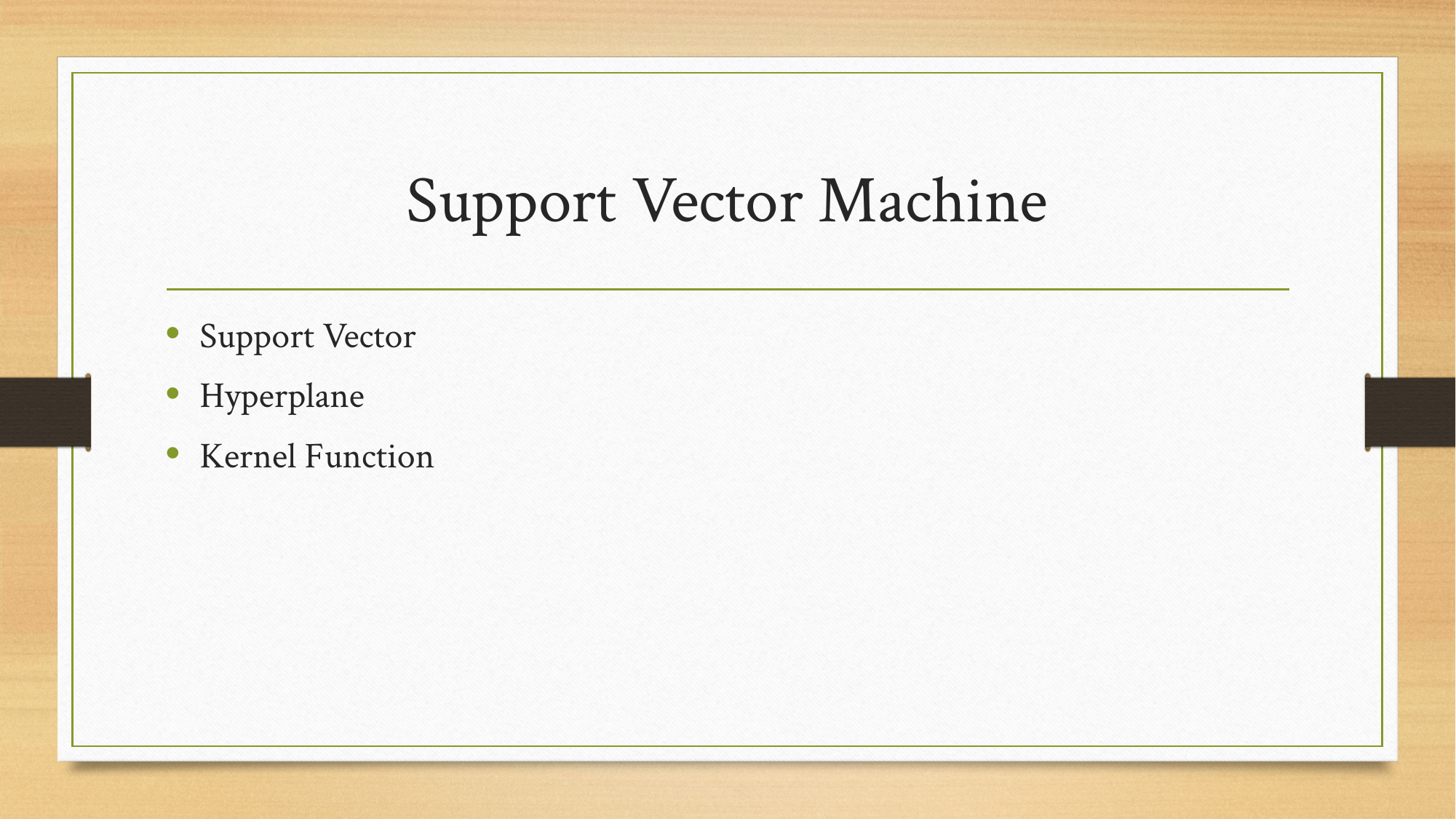

# Support Vector Machine
Support Vector
Hyperplane
Kernel Function